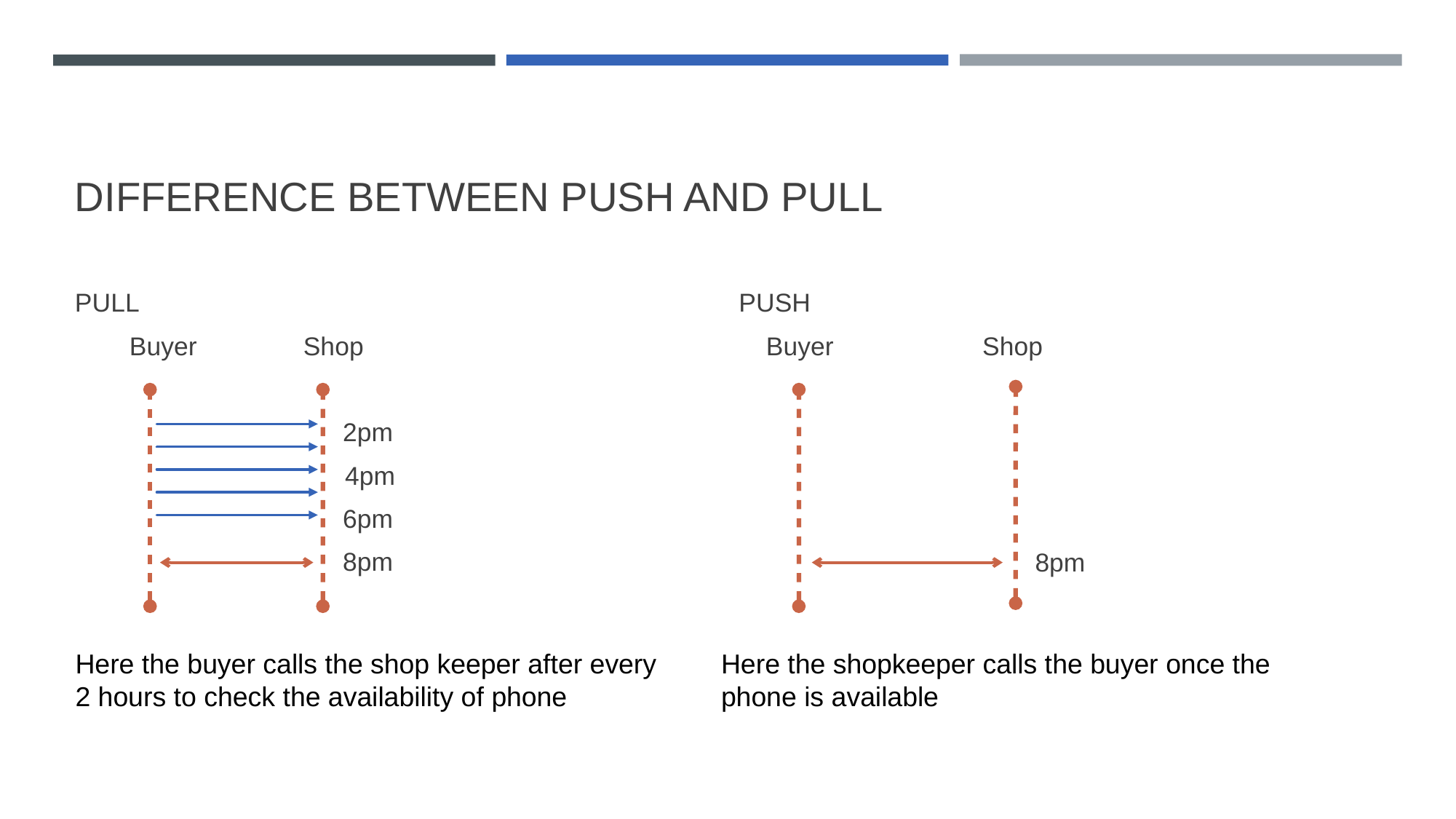

# Difference Between PUSH and PULL
PULL
Buyer               Shop

       2pm
               4pm
       6pm
       8pm
PUSH
Buyer                     Shop

           8pm

Here the buyer calls the shop keeper after every
2 hours to check the availability of phone
Here the shopkeeper calls the buyer once the
phone is available